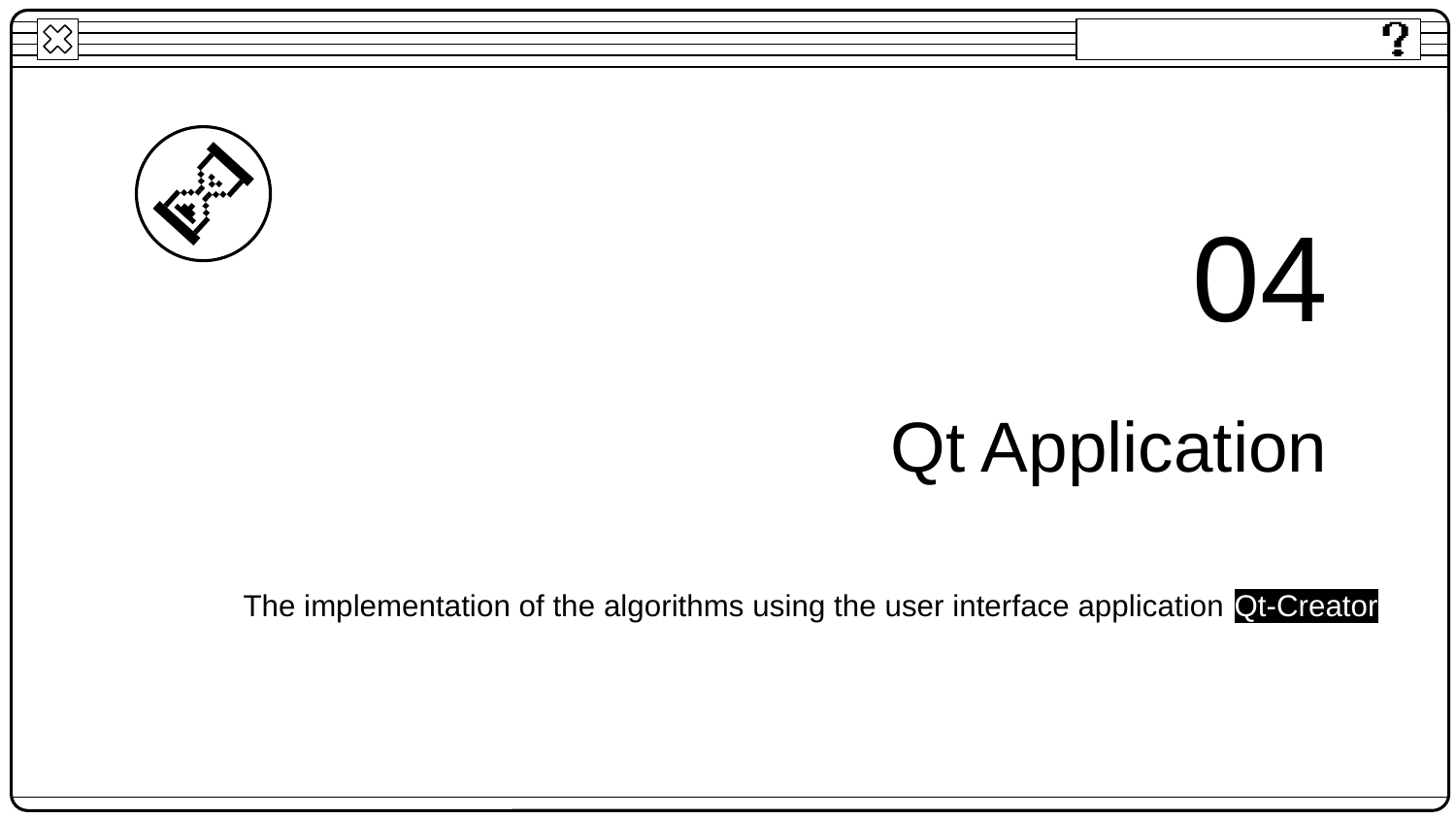

04
# Qt Application
The implementation of the algorithms using the user interface application Qt-Creator